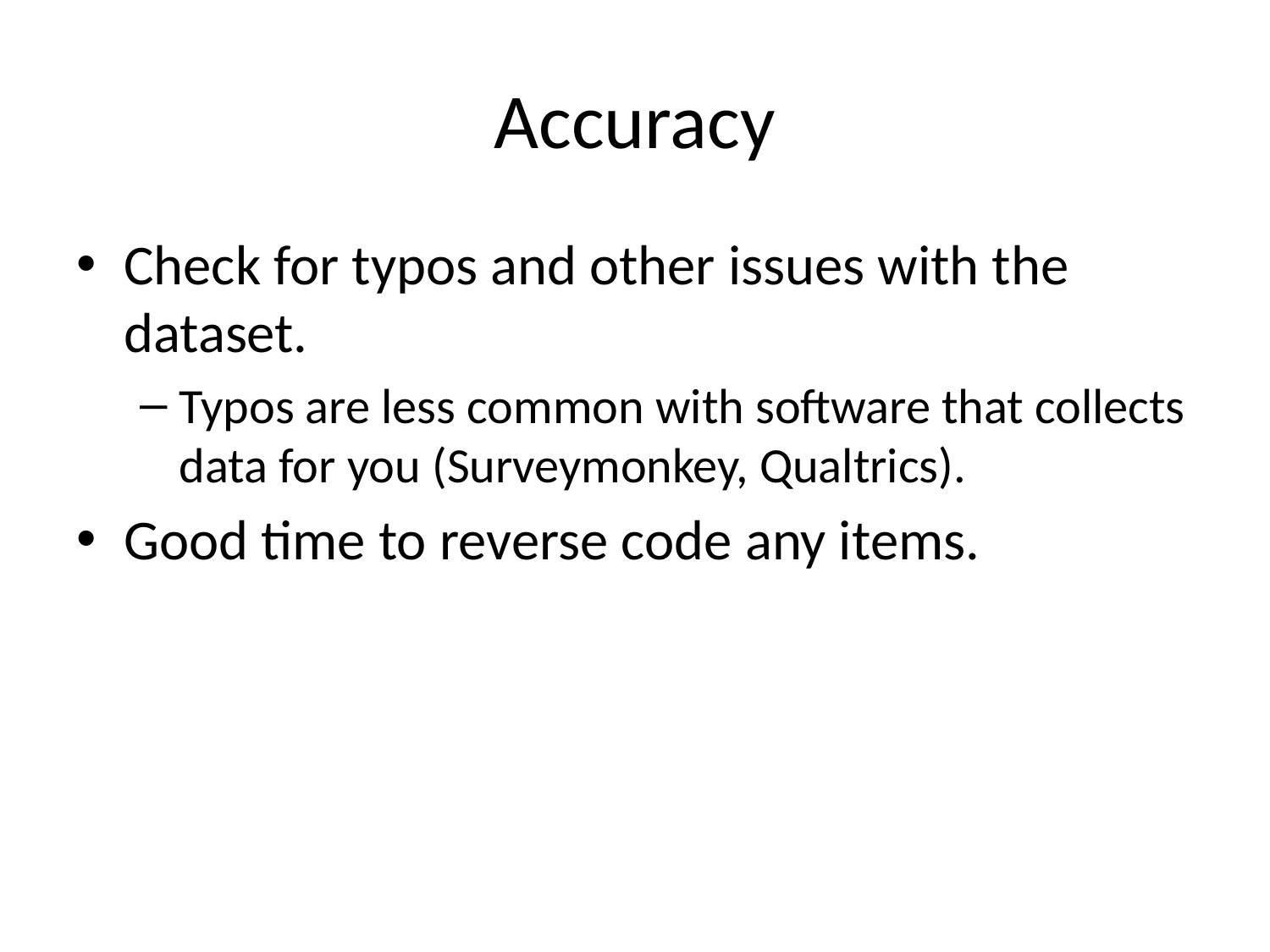

# Accuracy
Check for typos and other issues with the dataset.
Typos are less common with software that collects data for you (Surveymonkey, Qualtrics).
Good time to reverse code any items.